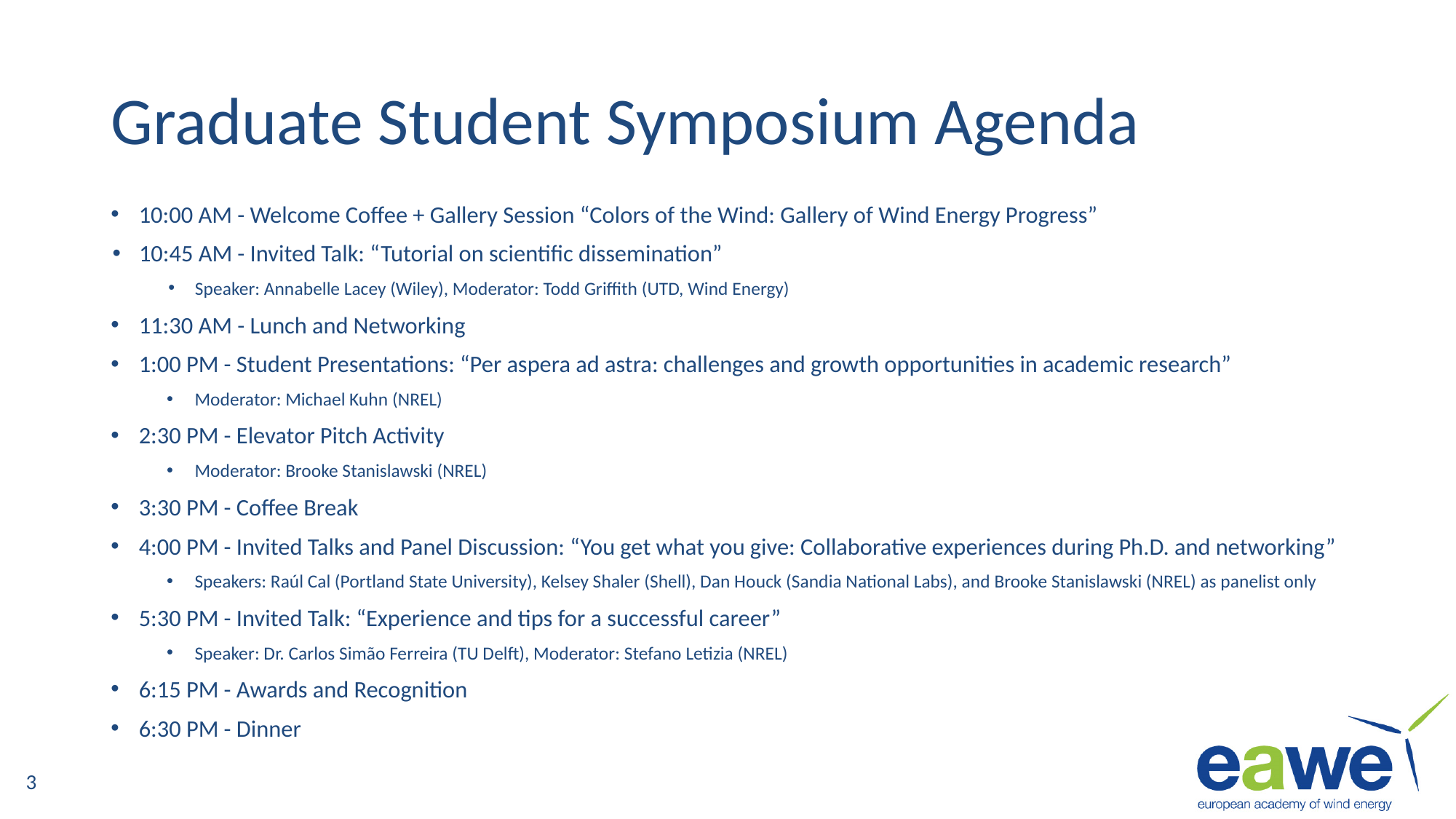

# Graduate Student Symposium Agenda
10:00 AM - Welcome Coffee + Gallery Session “Colors of the Wind: Gallery of Wind Energy Progress”
10:45 AM - Invited Talk: “Tutorial on scientific dissemination”
Speaker: Annabelle Lacey (Wiley), Moderator: Todd Griffith (UTD, Wind Energy)
11:30 AM - Lunch and Networking
1:00 PM - Student Presentations: “Per aspera ad astra: challenges and growth opportunities in academic research”
Moderator: Michael Kuhn (NREL)
2:30 PM - Elevator Pitch Activity
Moderator: Brooke Stanislawski (NREL)
3:30 PM - Coffee Break
4:00 PM - Invited Talks and Panel Discussion: “You get what you give: Collaborative experiences during Ph.D. and networking”
Speakers: Raúl Cal (Portland State University), Kelsey Shaler (Shell), Dan Houck (Sandia National Labs), and Brooke Stanislawski (NREL) as panelist only
5:30 PM - Invited Talk: “Experience and tips for a successful career”
Speaker: Dr. Carlos Simão Ferreira (TU Delft), Moderator: Stefano Letizia (NREL)
6:15 PM - Awards and Recognition
6:30 PM - Dinner
3